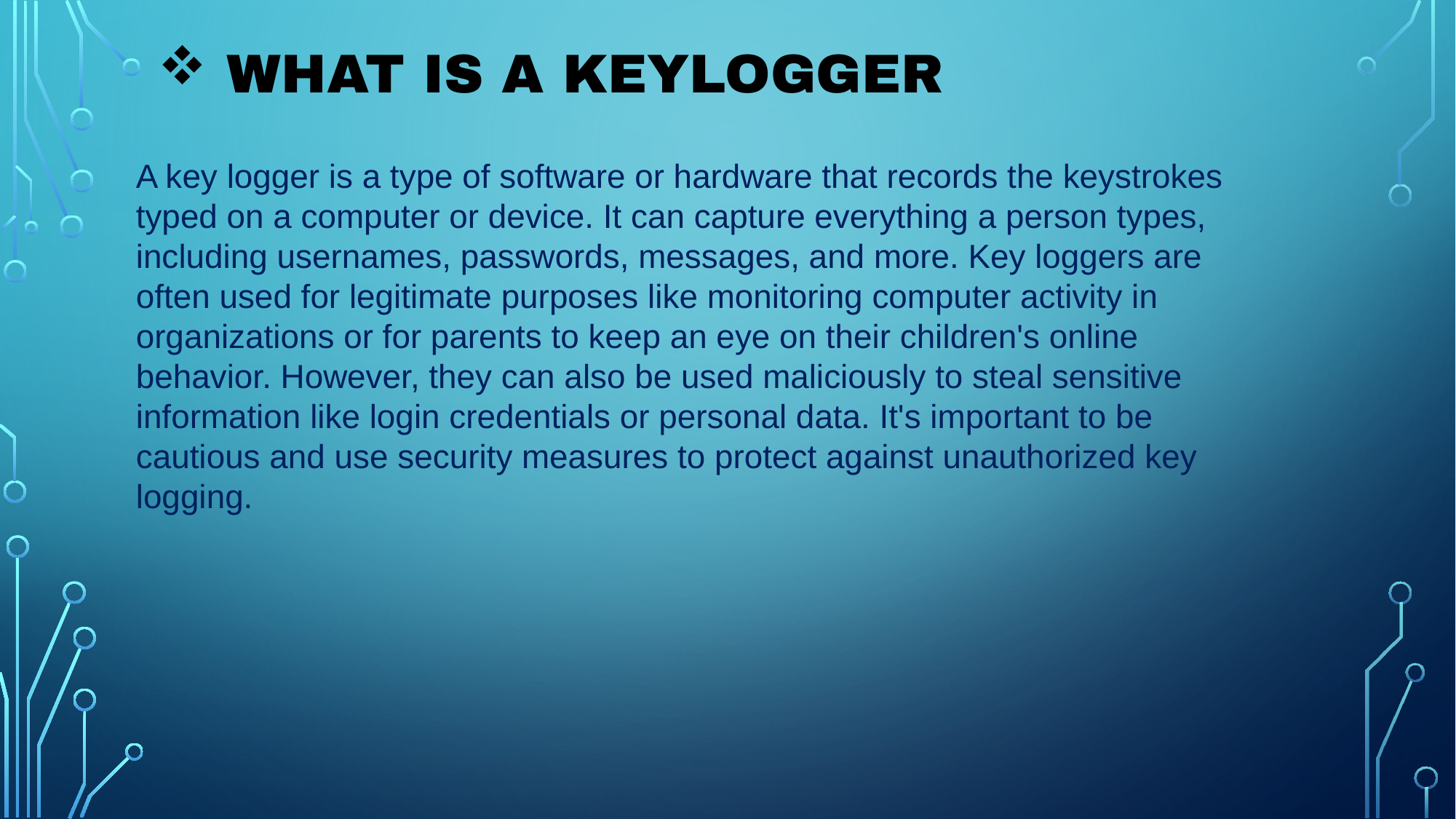

# WHAT IS A KEYLOGGER
A key logger is a type of software or hardware that records the keystrokes typed on a computer or device. It can capture everything a person types, including usernames, passwords, messages, and more. Key loggers are often used for legitimate purposes like monitoring computer activity in organizations or for parents to keep an eye on their children's online behavior. However, they can also be used maliciously to steal sensitive information like login credentials or personal data. It's important to be cautious and use security measures to protect against unauthorized key logging.